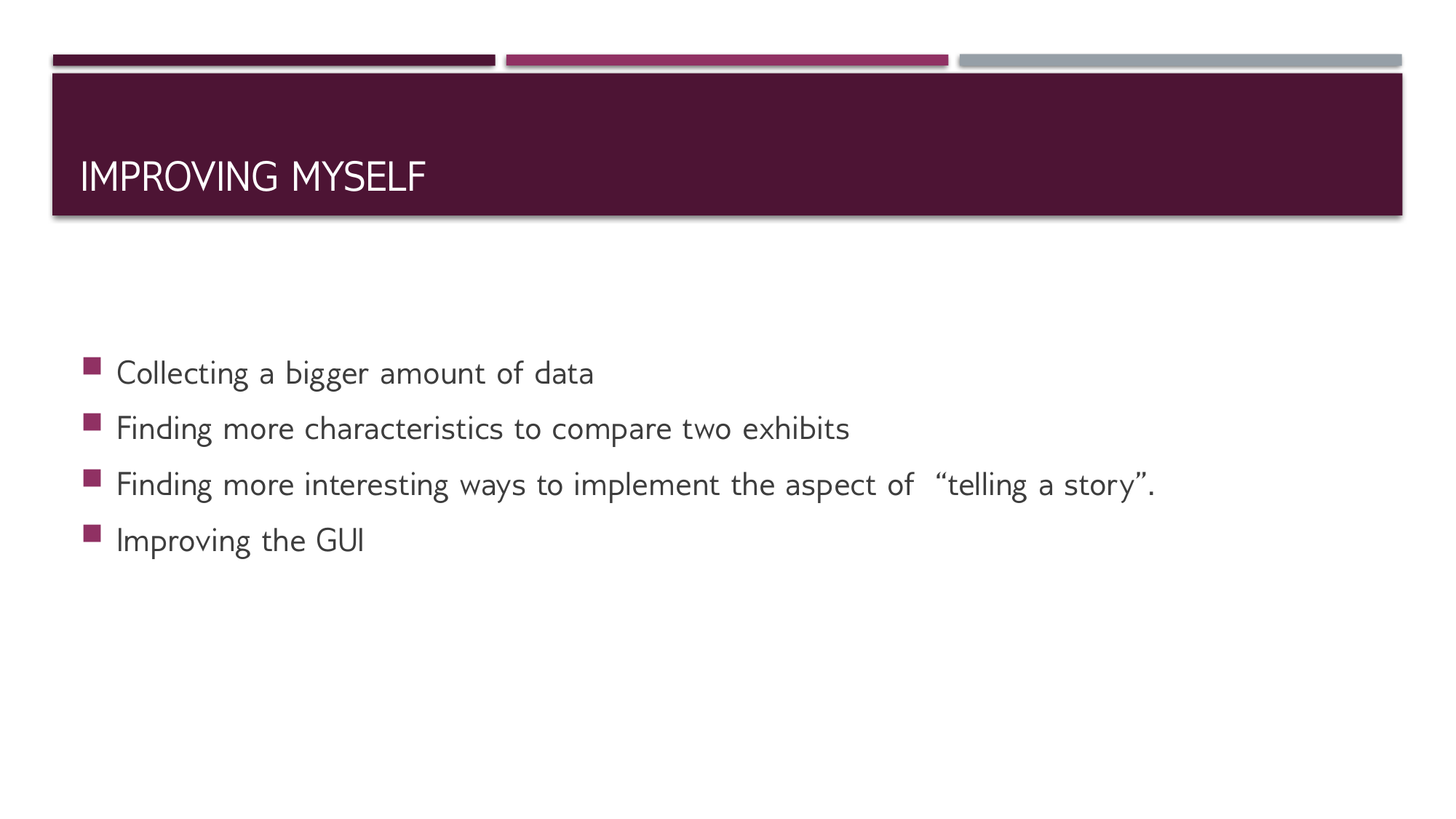

# Improving myself
Collecting a bigger amount of data
Finding more characteristics to compare two exhibits
Finding more interesting ways to implement the aspect of  “telling a story”.
Improving the GUI